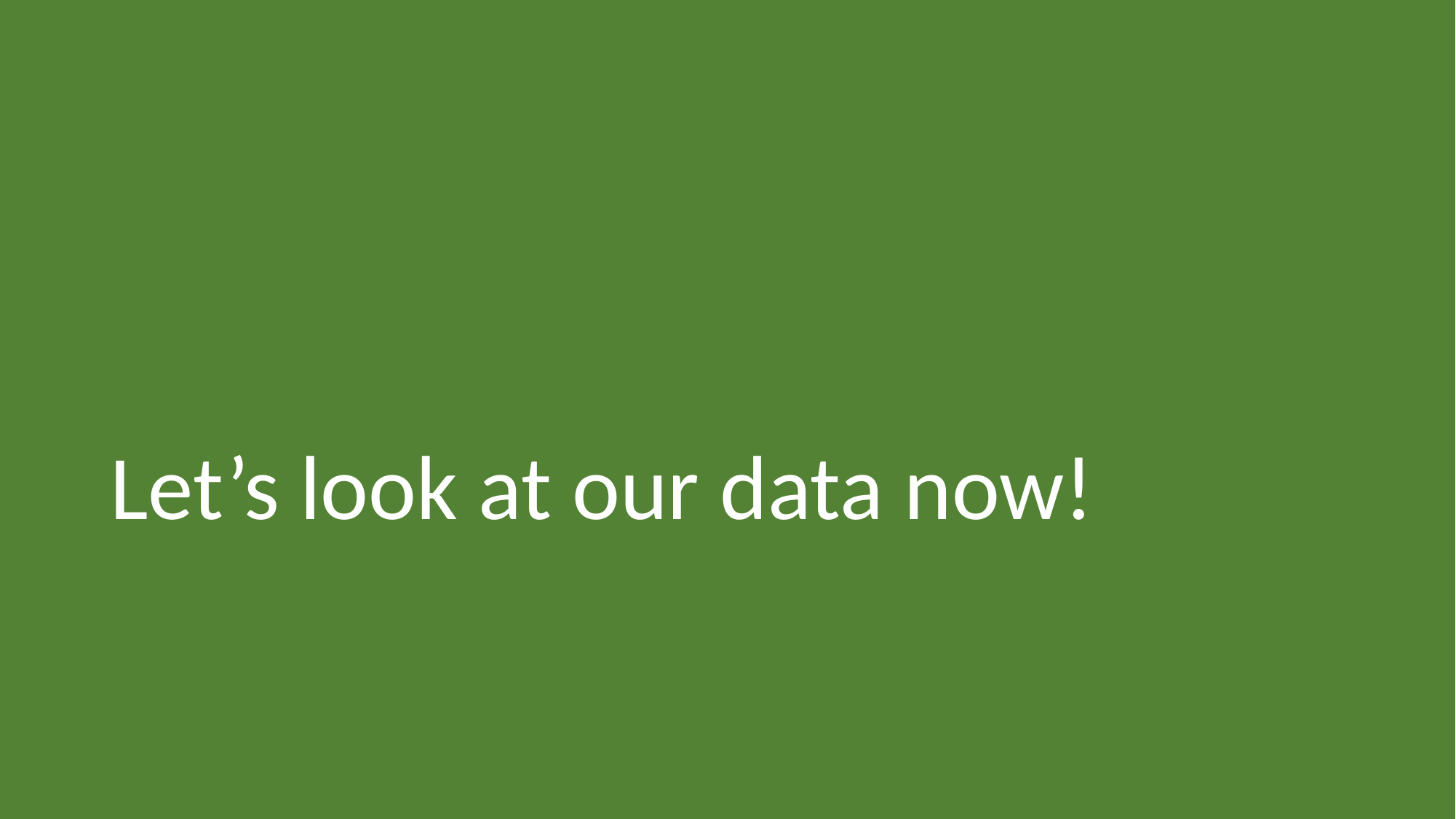

# Let’s look at our data now!